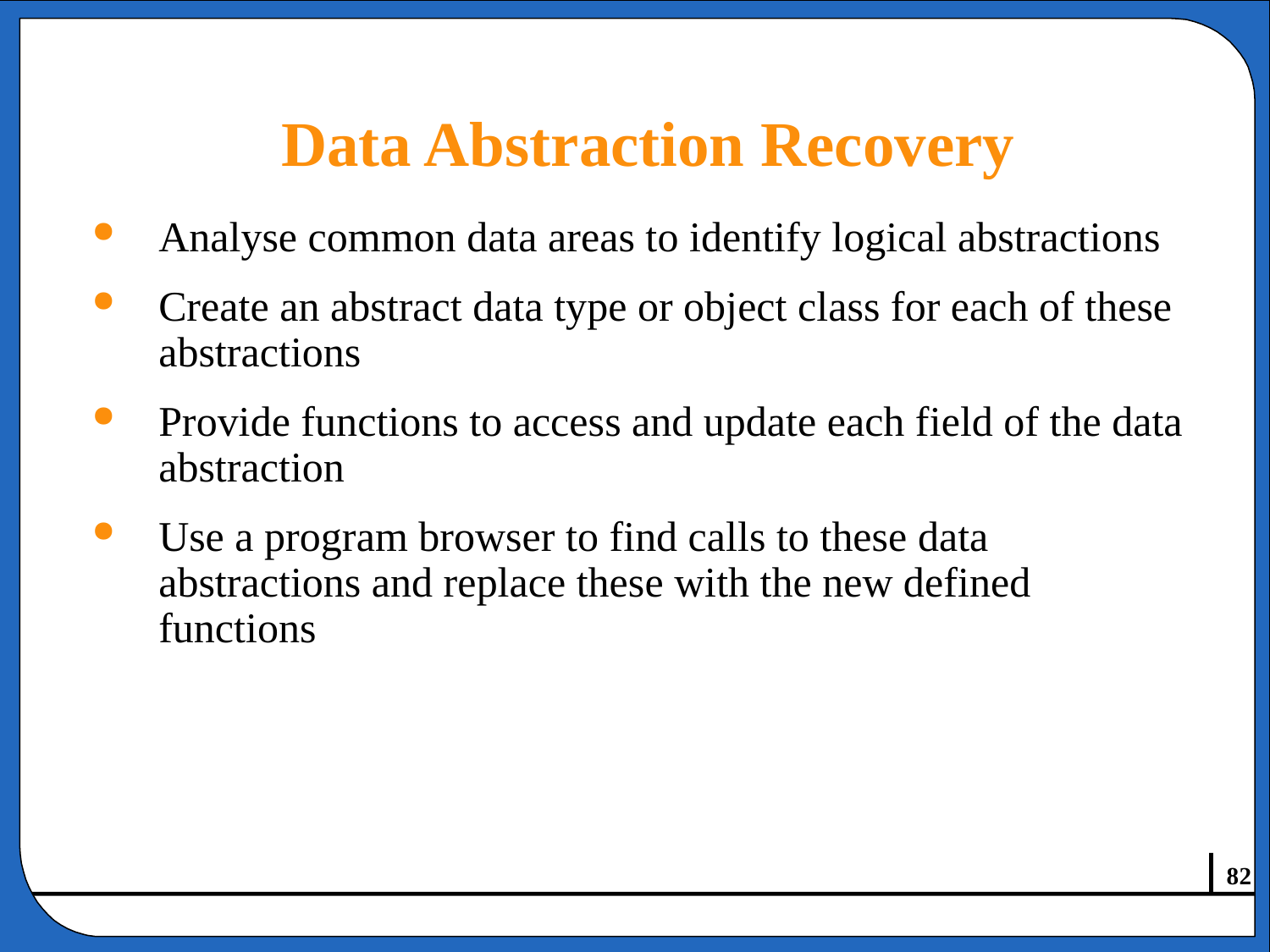

# Data Abstraction Recovery
Analyse common data areas to identify logical abstractions
Create an abstract data type or object class for each of these abstractions
Provide functions to access and update each field of the data abstraction
Use a program browser to find calls to these data abstractions and replace these with the new defined functions